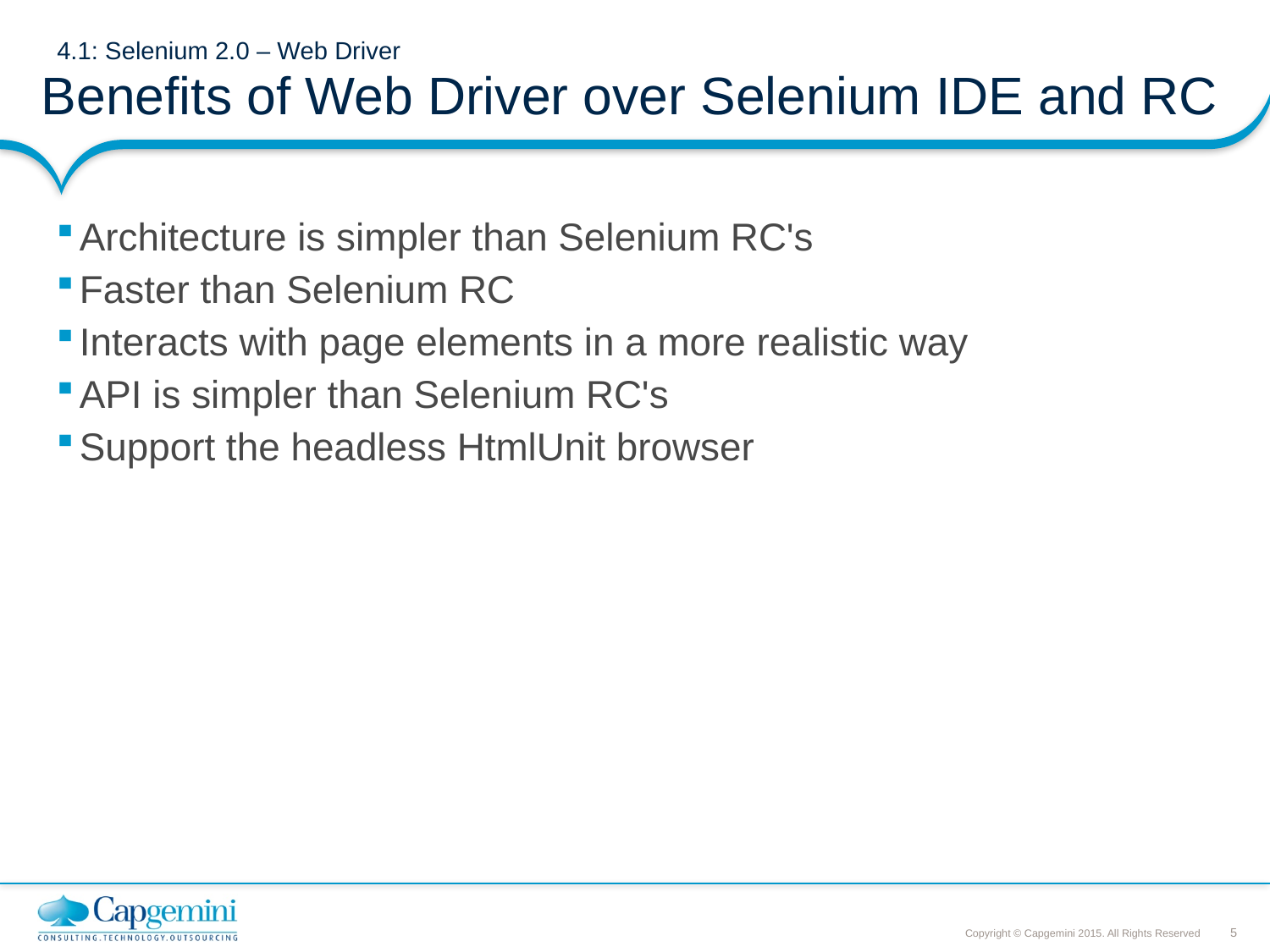

# 4.1: Selenium 2.0 – Web Driver Benefits of Web Driver over Selenium IDE and RC
Architecture is simpler than Selenium RC's
Faster than Selenium RC
Interacts with page elements in a more realistic way
API is simpler than Selenium RC's
Support the headless HtmlUnit browser